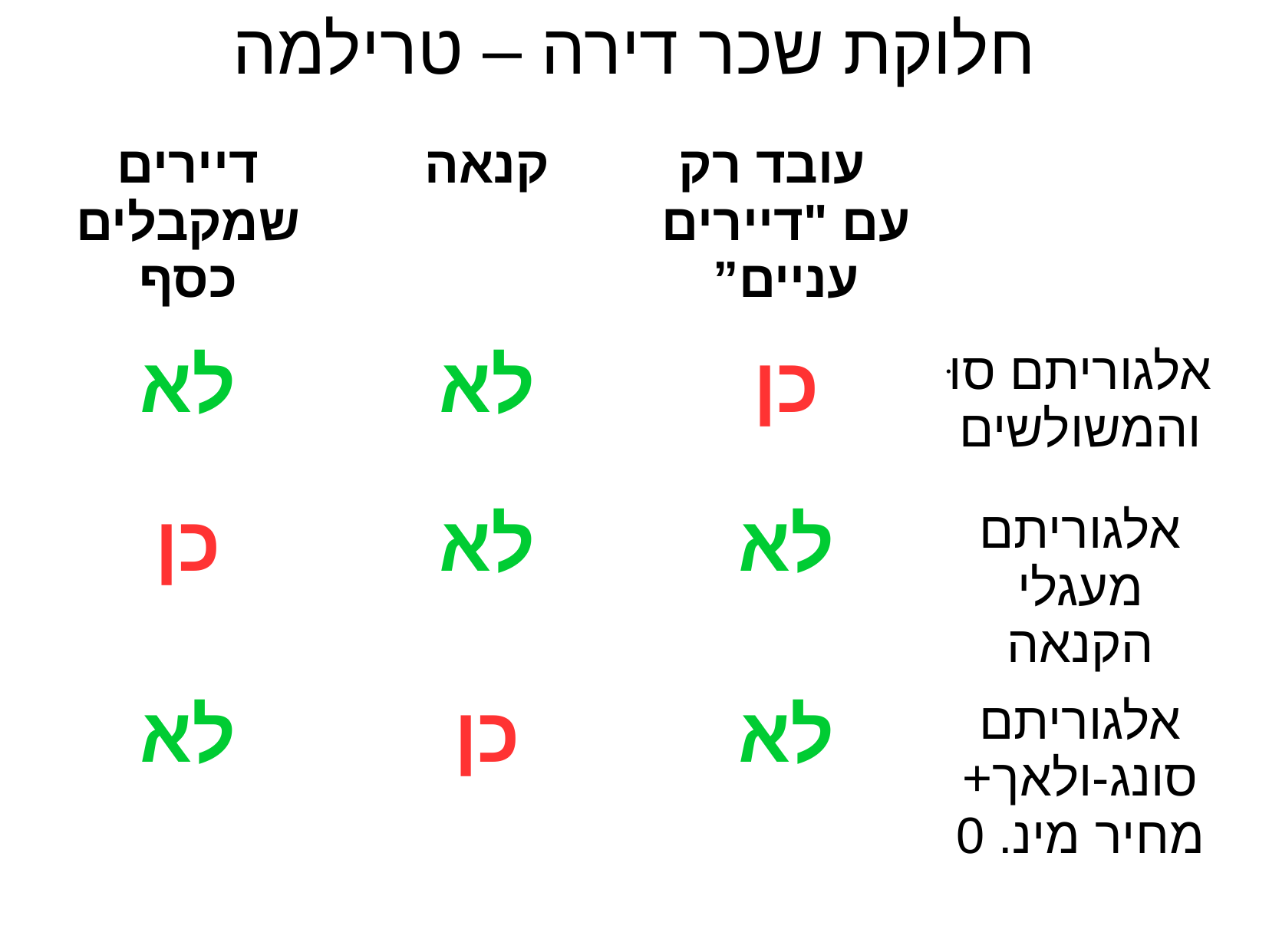

חלוקת שכר דירה – טרילמה
| דיירים שמקבלים כסף | קנאה | עובד רק עם "דיירים עניים” |  |
| --- | --- | --- | --- |
| לא | לא | כן | אלגוריתם סוּ והמשולשים |
| כן | לא | לא | אלגוריתם מעגלי הקנאה |
| לא | כן | לא | אלגוריתם סונג-ולאך+ מחיר מינ. 0 |